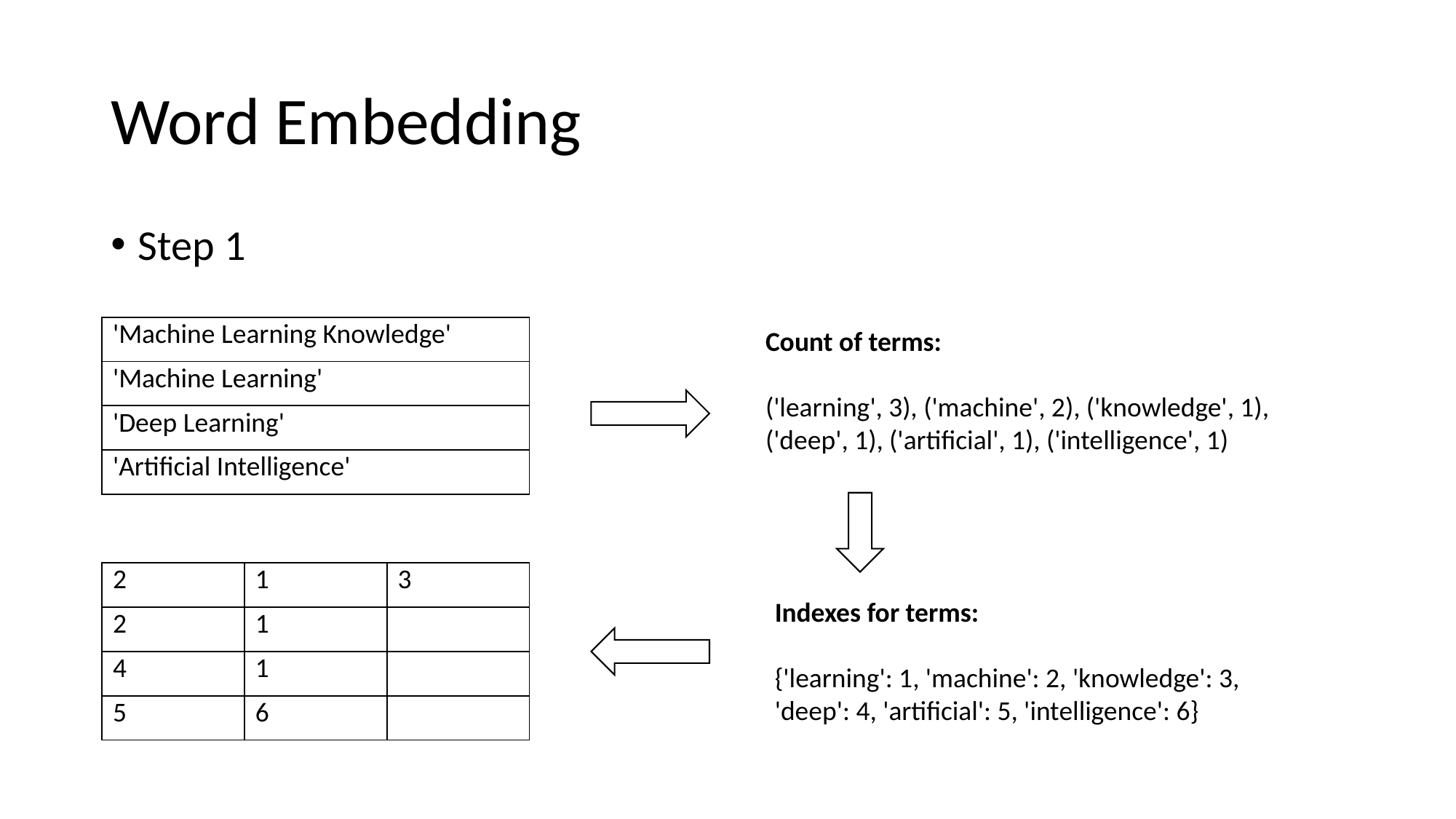

# Word Embedding
Step 1
| 'Machine Learning Knowledge' |
| --- |
| 'Machine Learning' |
| 'Deep Learning' |
| 'Artificial Intelligence' |
Count of terms:

('learning', 3), ('machine', 2), ('knowledge', 1), ('deep', 1), ('artificial', 1), ('intelligence', 1)

| 2 | 1 | 3 |
| --- | --- | --- |
| 2 | 1 |  |
| 4 | 1 |  |
| 5 | 6 |  |
Indexes for terms:

{'learning': 1, 'machine': 2, 'knowledge': 3, 'deep': 4, 'artificial': 5, 'intelligence': 6}